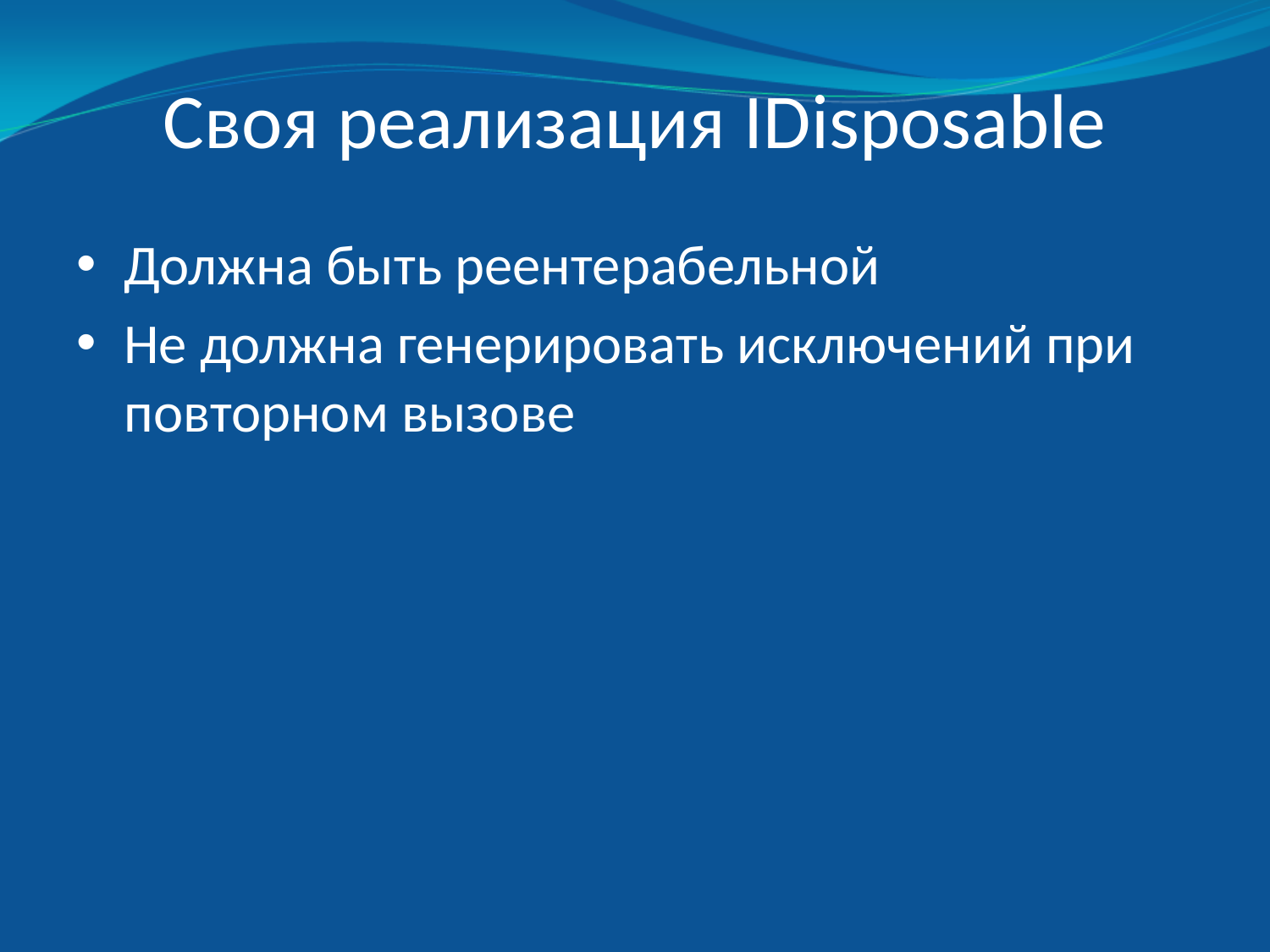

# Своя реализация IDisposable
Должна быть реентерабельной
Не должна генерировать исключений при повторном вызове